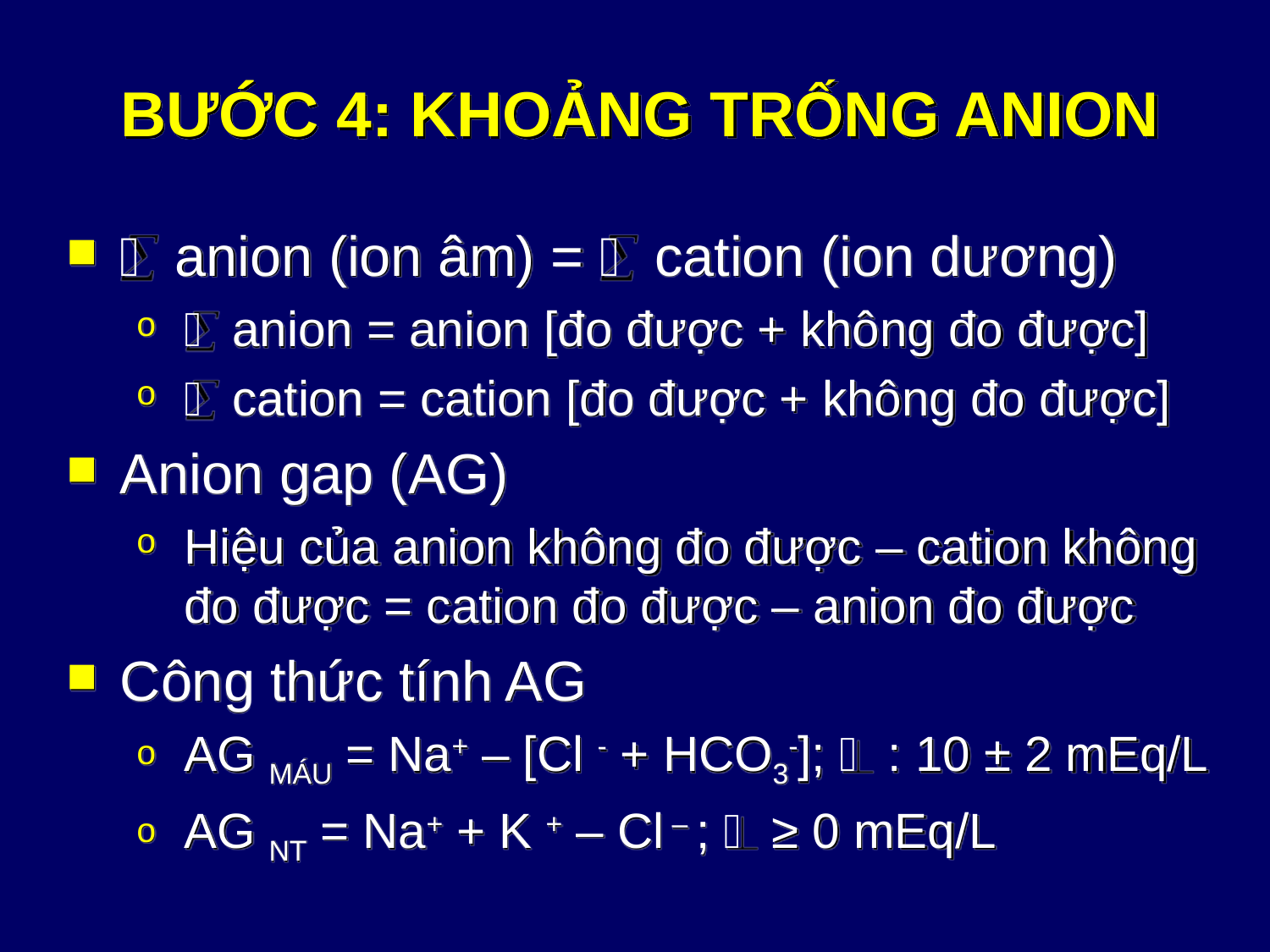

# BƯỚC 4: KHOẢNG TRỐNG ANION
∑ anion (ion âm) = ∑ cation (ion dương)
∑ anion = anion [đo được + không đo được]
∑ cation = cation [đo được + không đo được]
Anion gap (AG)
Hiệu của anion không đo được – cation không đo được = cation đo được – anion đo được
Công thức tính AG
AG MÁU = Na+ – [Cl - + HCO3-]; ⊥ : 10 ± 2 mEq/L
AG NT = Na+ + K + – Cl – ; ⊥ ≥ 0 mEq/L